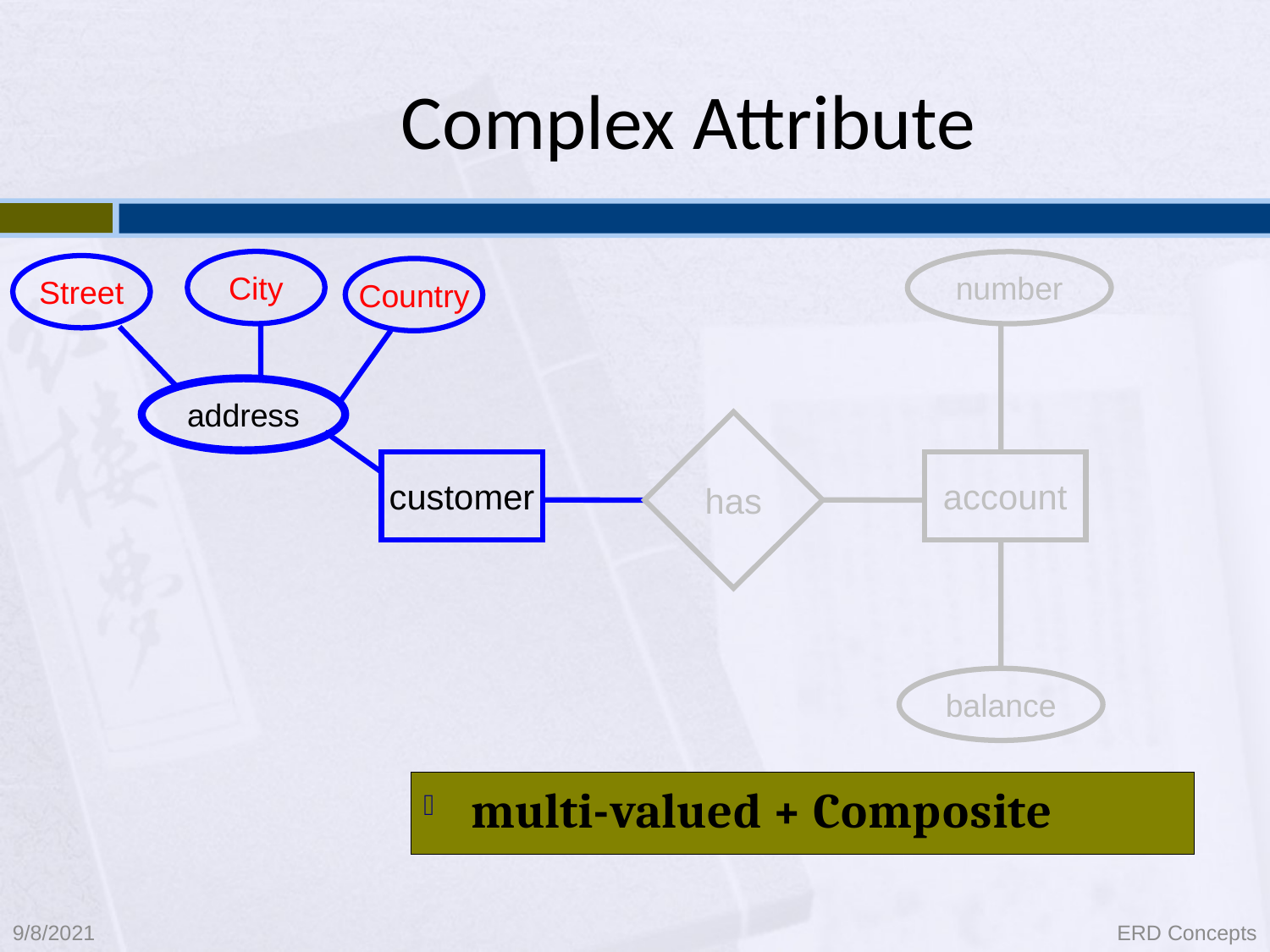

# Complex Attribute
City
number

has
account

balance
Street
Country

address

customer

multi-valued + Composite
9/8/2021
ERD Concepts